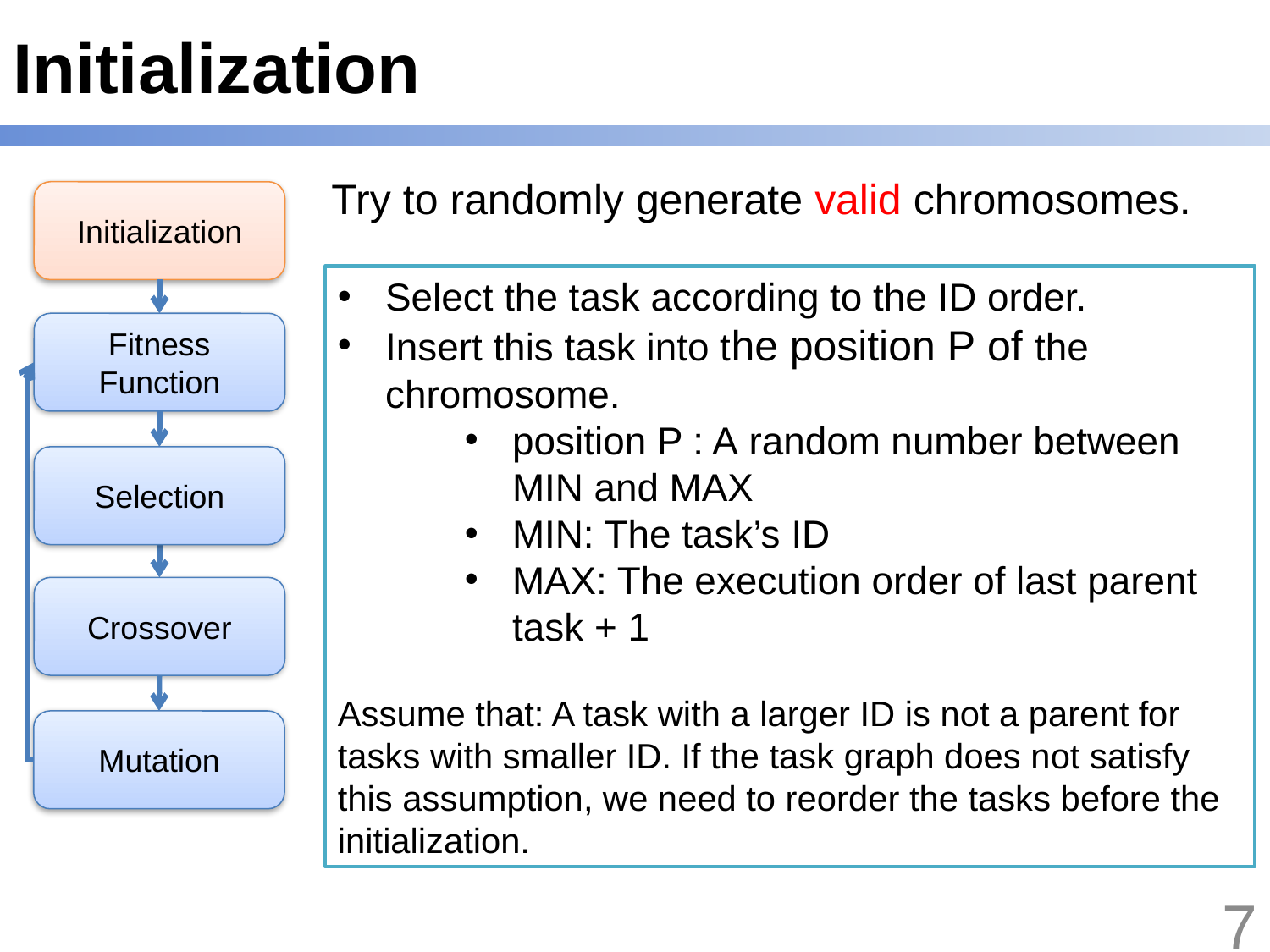

# Initialization
Try to randomly generate valid chromosomes.
Initialization
Fitness Function
Selection
Crossover
Mutation
Select the task according to the ID order.
Insert this task into the position P of the chromosome.
position P : A random number between  MIN and MAX
MIN: The task’s ID
MAX: The execution order of last parent task + 1

Assume that: A task with a larger ID is not a parent for tasks with smaller ID. If the task graph does not satisfy this assumption, we need to reorder the tasks before the initialization.
7